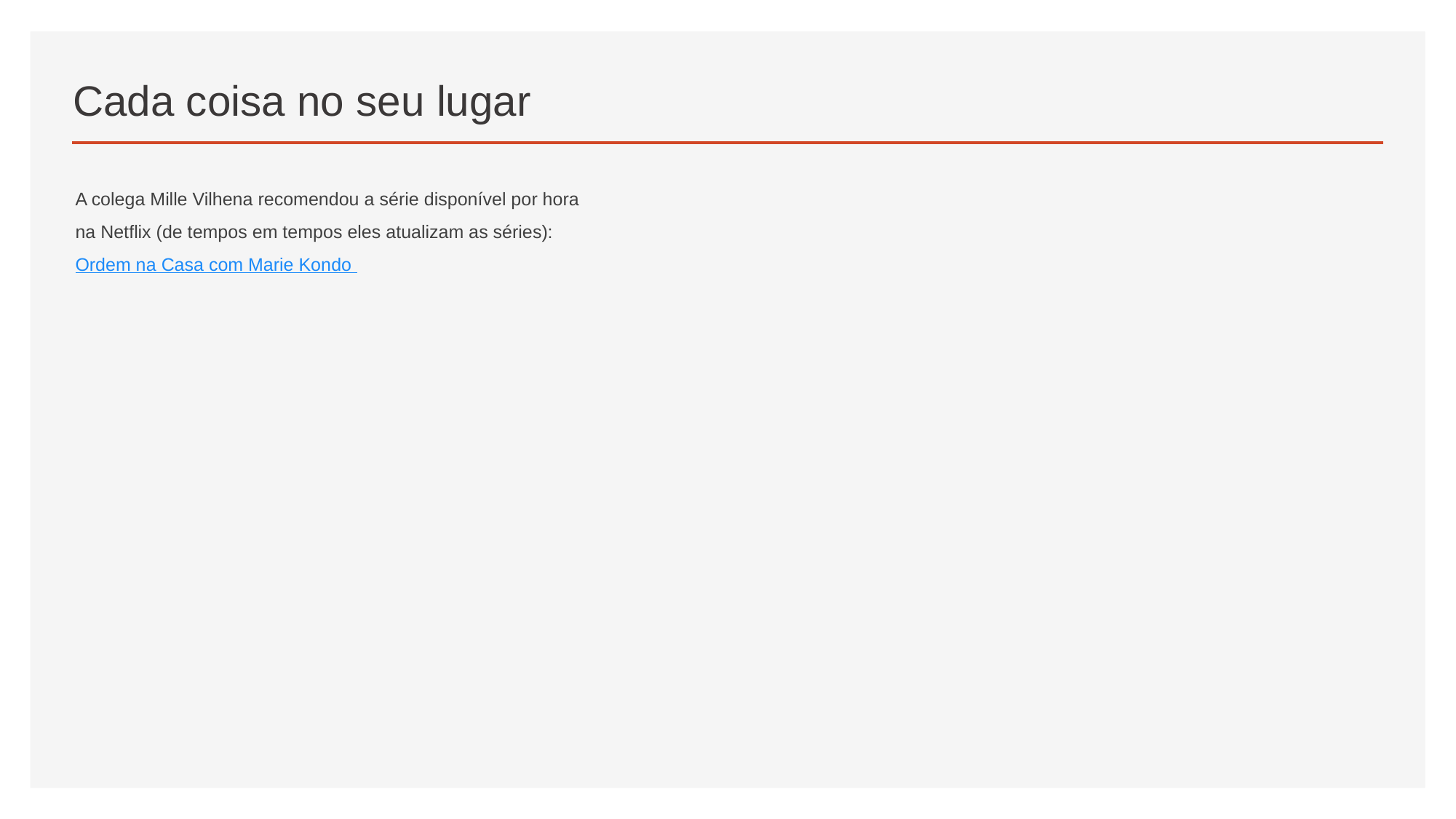

# Cada coisa no seu lugar
A colega Mille Vilhena recomendou a série disponível por hora na Netflix (de tempos em tempos eles atualizam as séries): Ordem na Casa com Marie Kondo